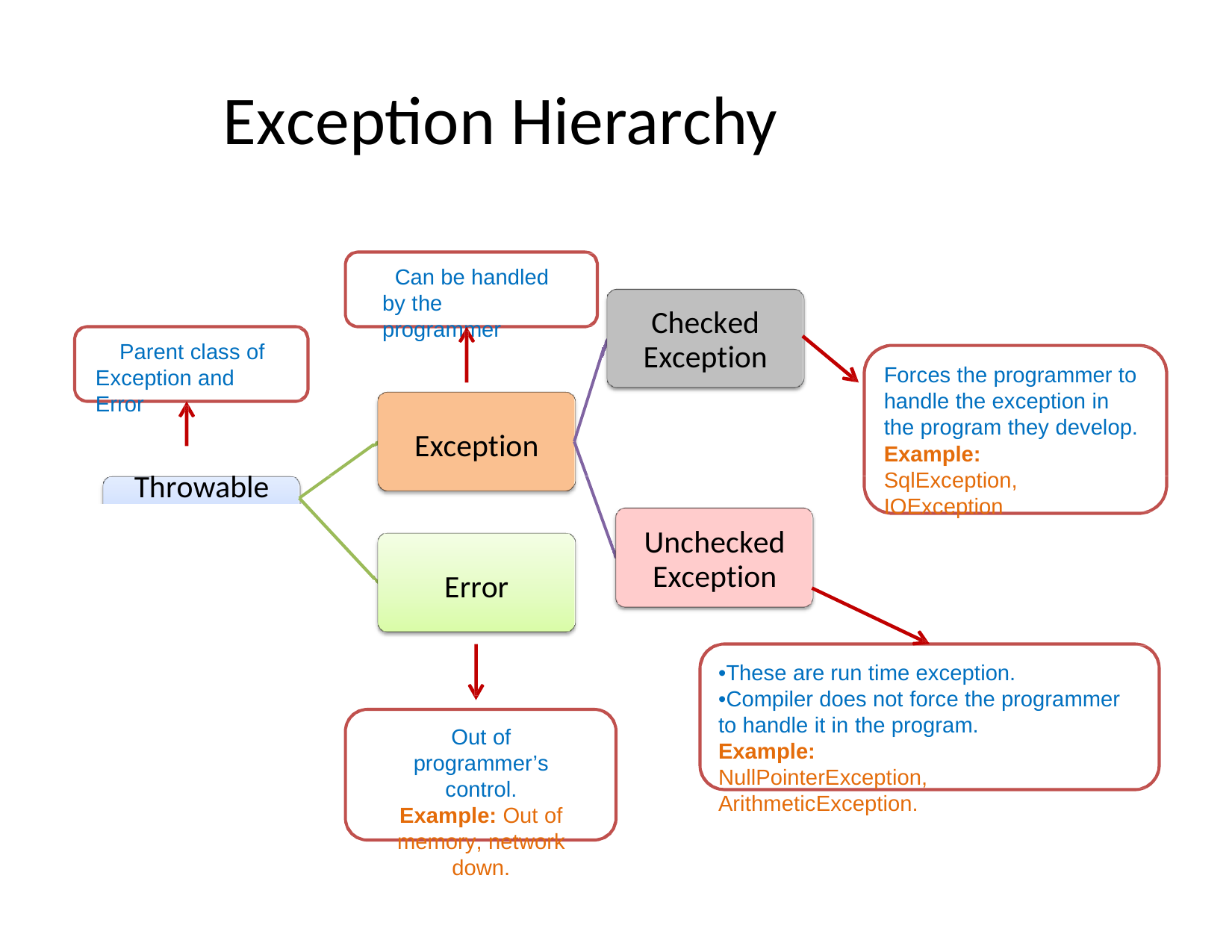

# Exception Hierarchy

Can be handled by the programmer

Checked Exception

Parent class of Exception and Error

Forces the programmer to handle the exception in the program they develop.
Example: SqlException, IOException

Exception

Throwable

Unchecked Exception

Error

•These are run time exception.
•Compiler does not force the programmer to handle it in the program.
Example: NullPointerException, ArithmeticException.

Out of programmer’s control.
Example: Out of memory, network down.